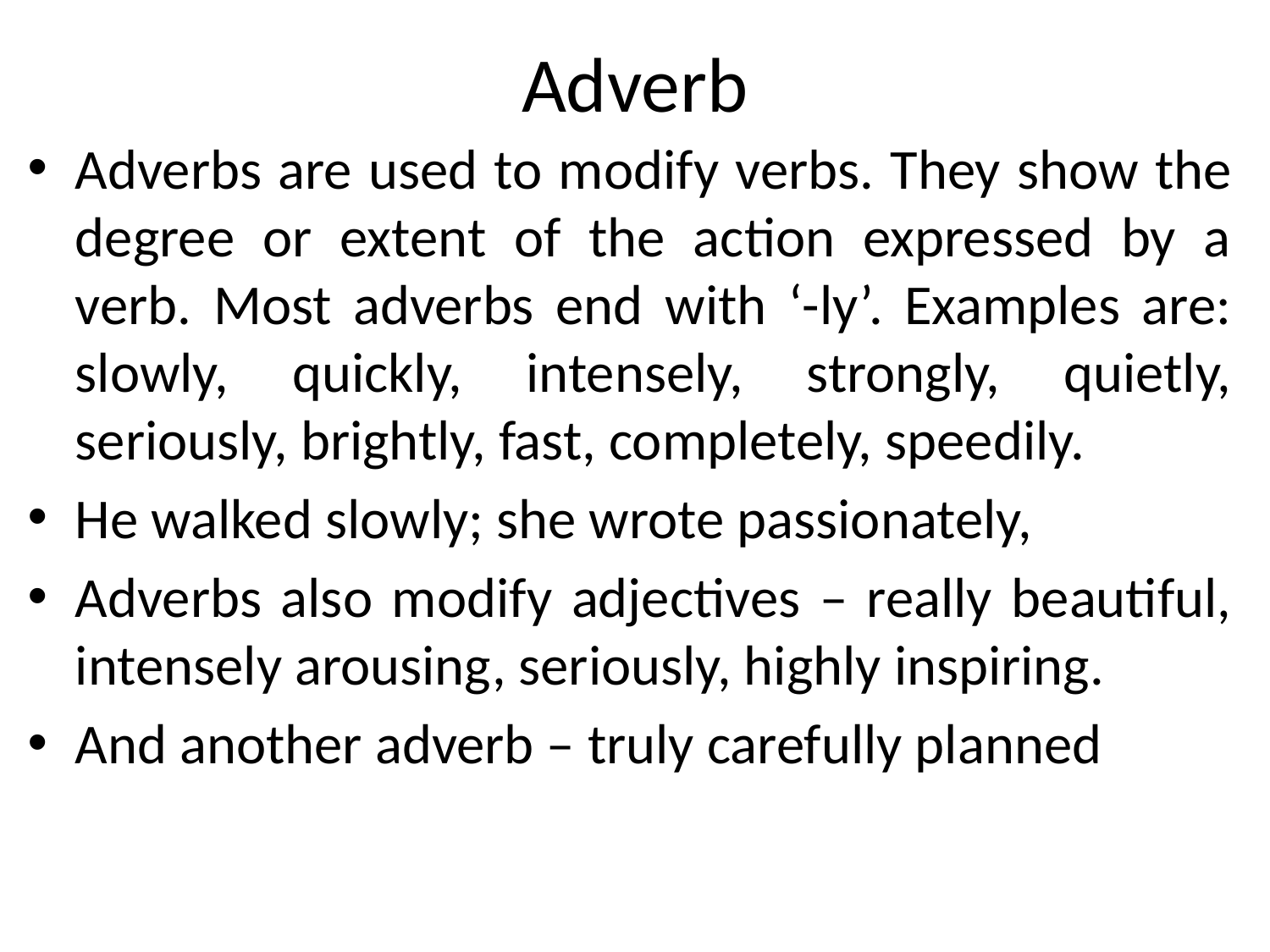

# Adverb
Adverbs are used to modify verbs. They show the degree or extent of the action expressed by a verb. Most adverbs end with ‘-ly’. Examples are: slowly, quickly, intensely, strongly, quietly, seriously, brightly, fast, completely, speedily.
He walked slowly; she wrote passionately,
Adverbs also modify adjectives – really beautiful, intensely arousing, seriously, highly inspiring.
And another adverb – truly carefully planned